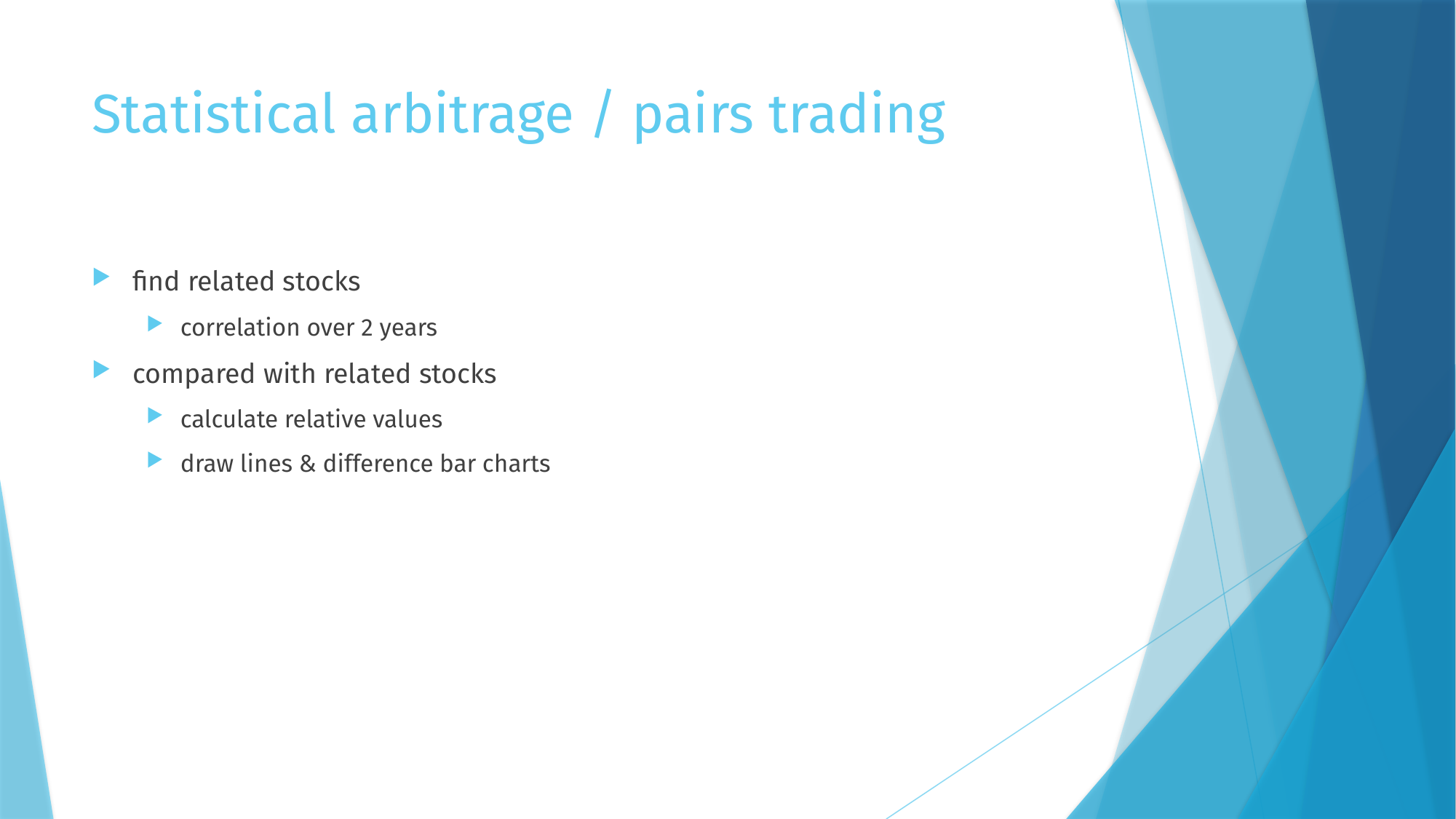

# Statistical arbitrage / pairs trading
find related stocks
correlation over 2 years
compared with related stocks
calculate relative values
draw lines & difference bar charts